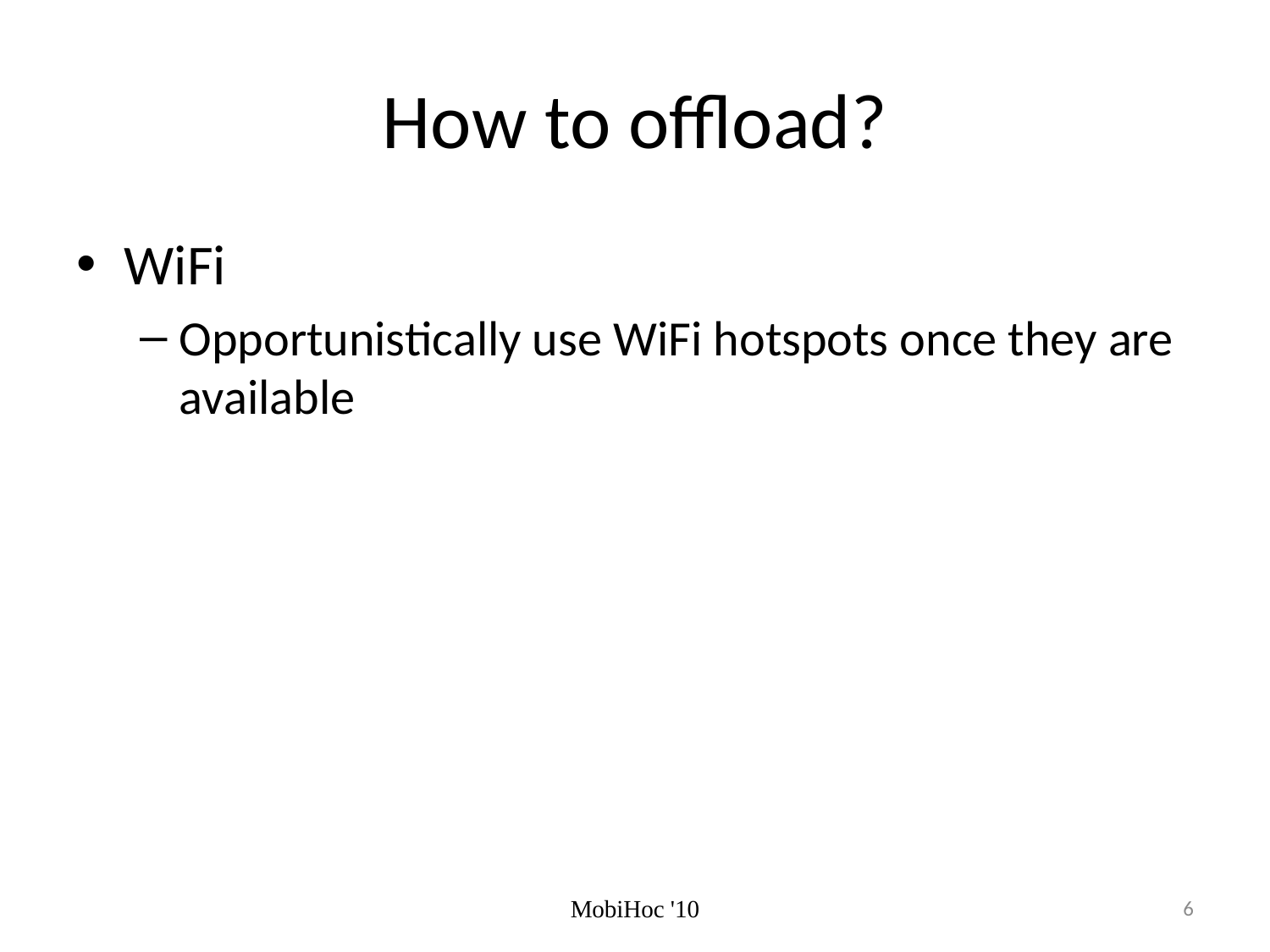

# How to offload?
WiFi
Opportunistically use WiFi hotspots once they are available
MobiHoc '10
6